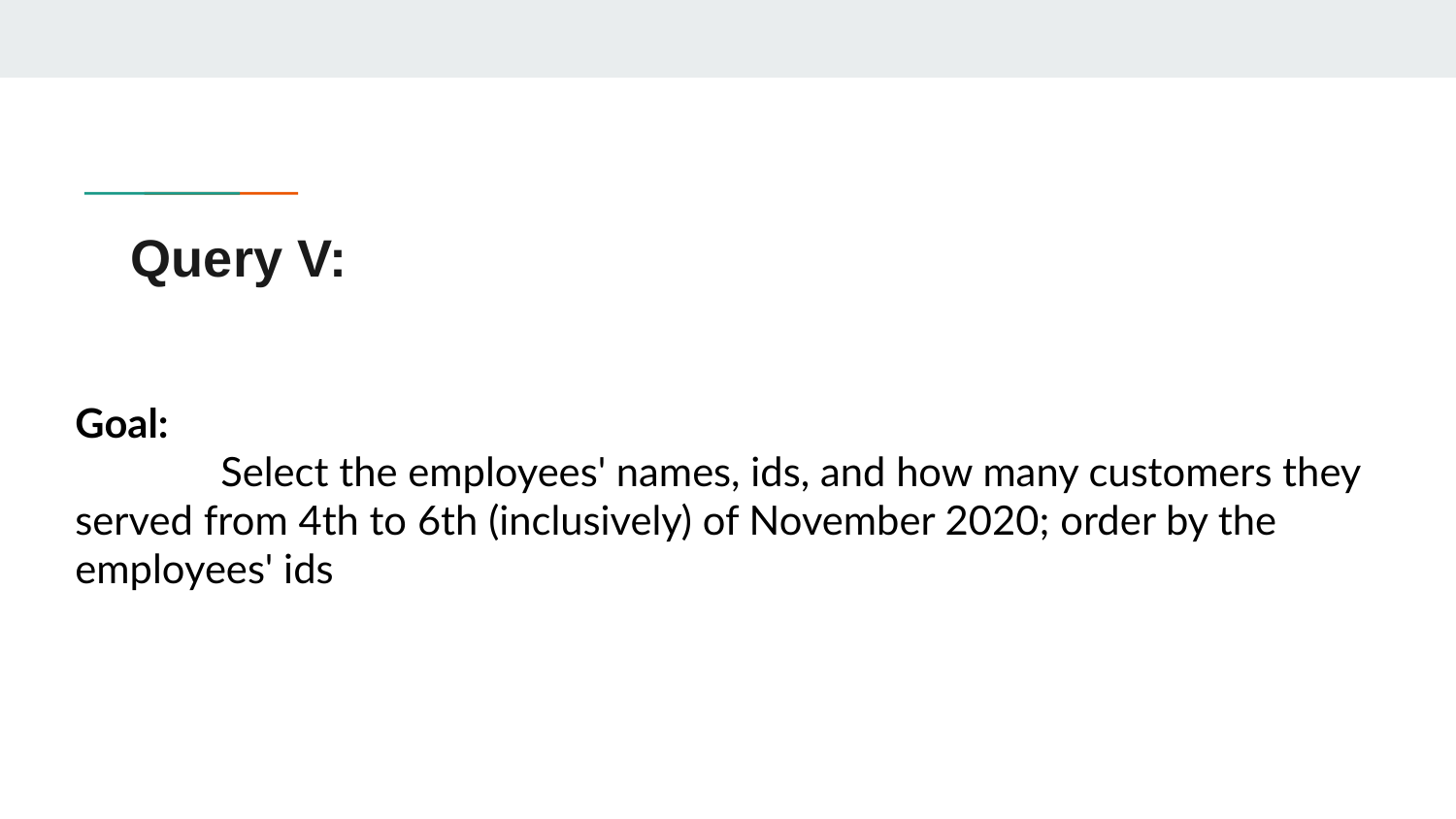

# Query V:
Goal:
	Select the employees' names, ids, and how many customers they served from 4th to 6th (inclusively) of November 2020; order by the employees' ids